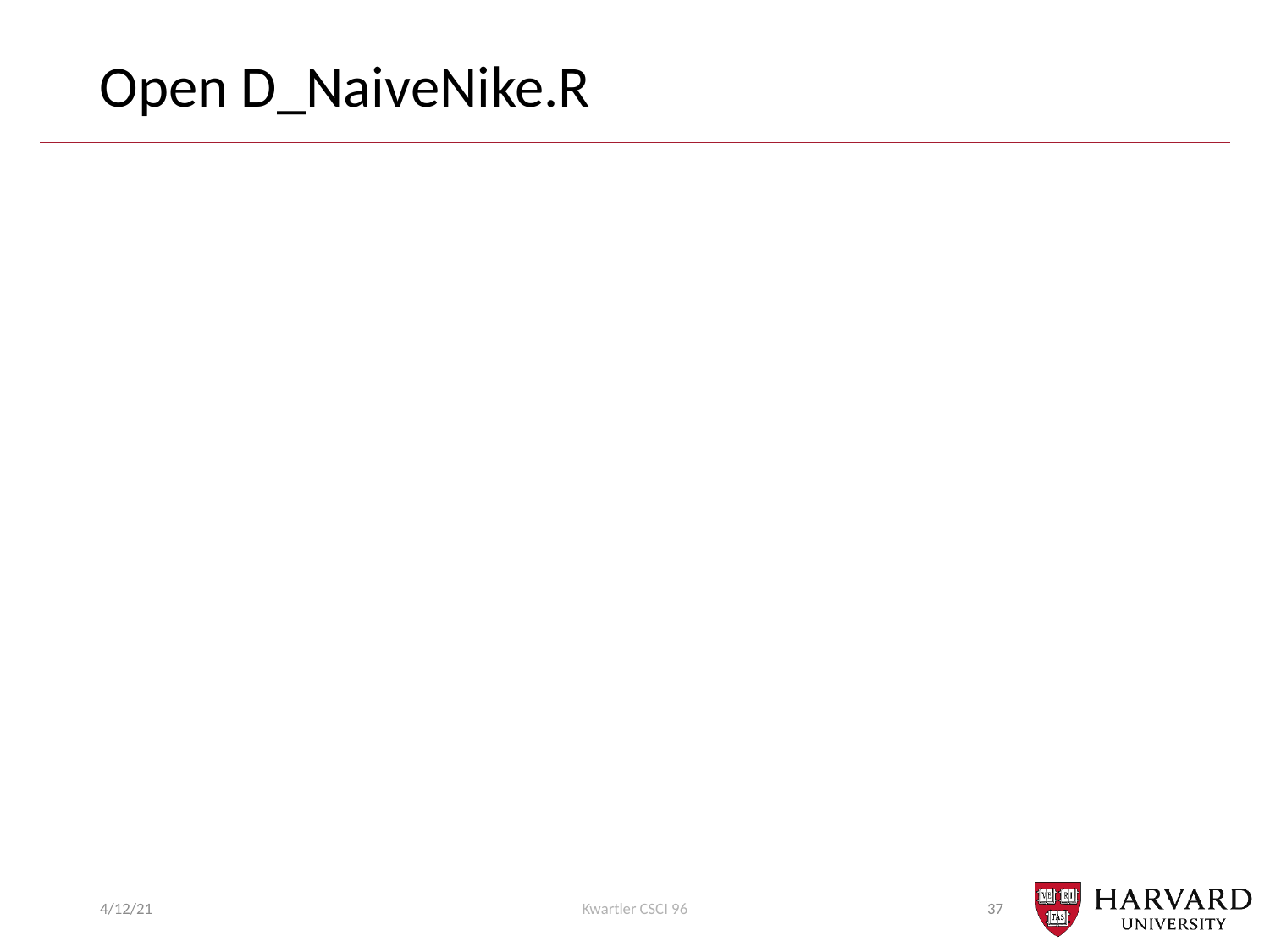

# Open D_NaiveNike.R

4/12/21
Kwartler CSCI 96
37